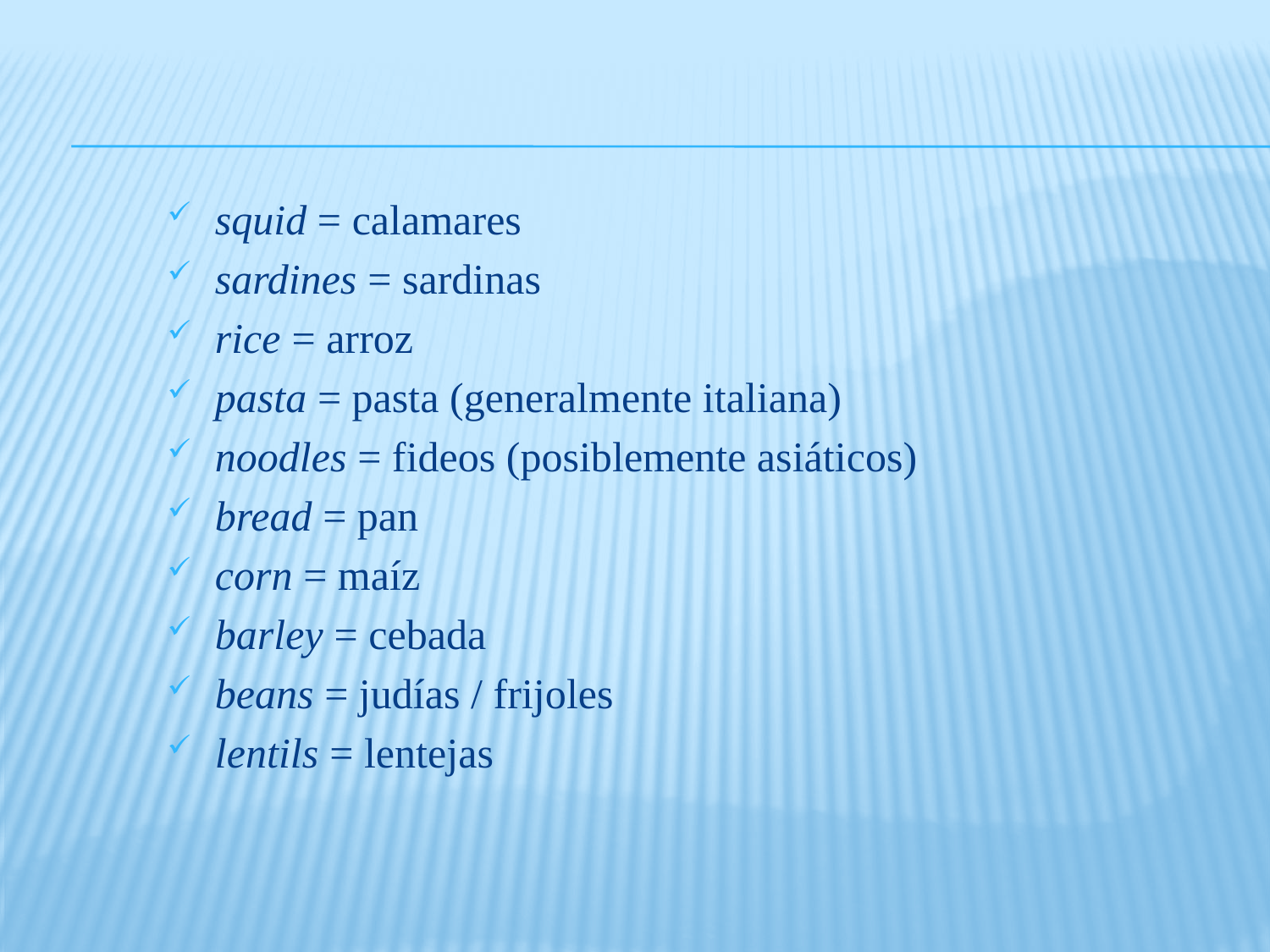

squid = calamares
sardines = sardinas
rice = arroz
pasta = pasta (generalmente italiana)
noodles = fideos (posiblemente asiáticos)
bread = pan
corn = maíz
barley = cebada
beans = judías / frijoles
lentils = lentejas